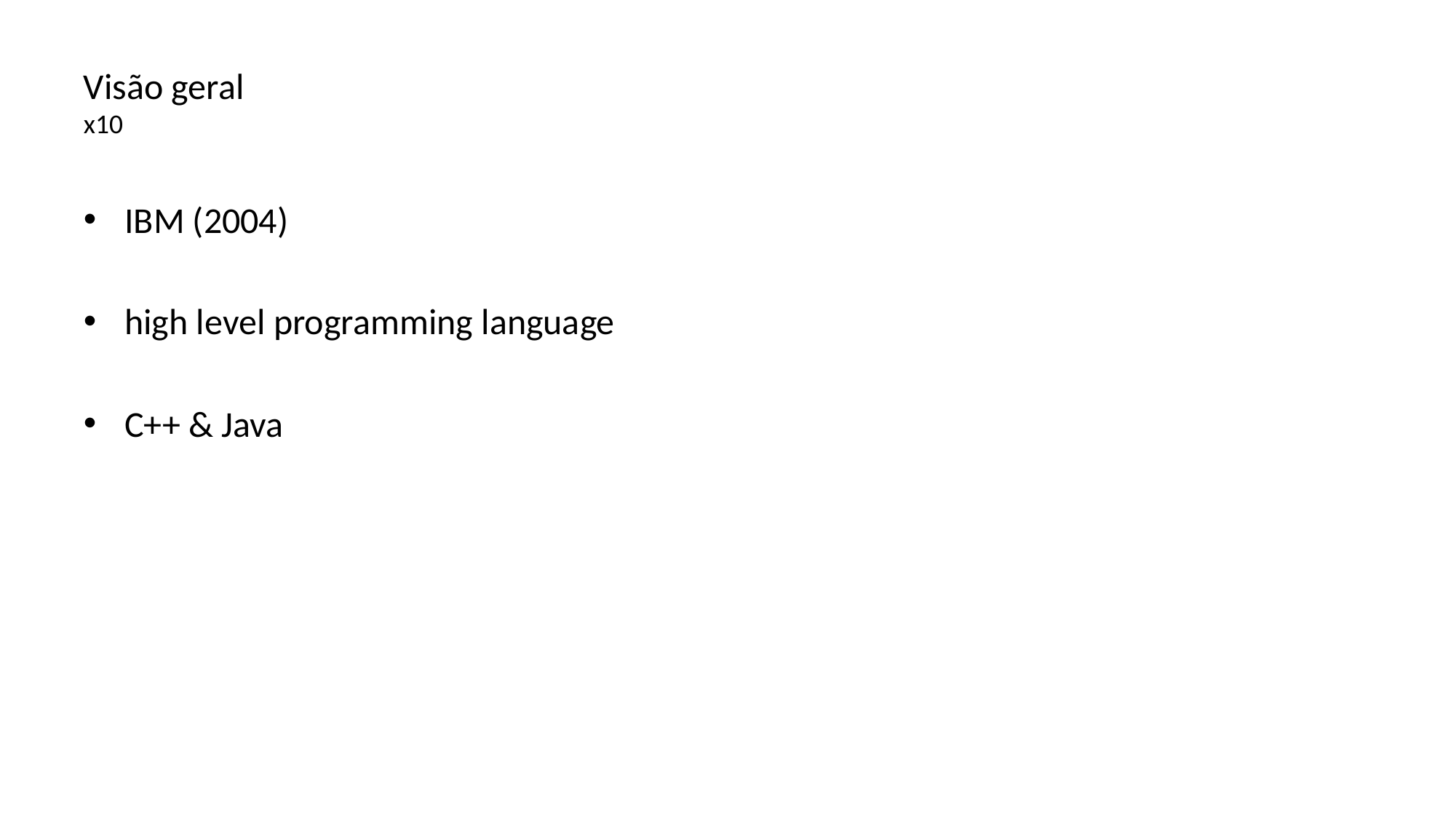

# Visão geral x10
IBM (2004)

high level programming language

C++ & Java